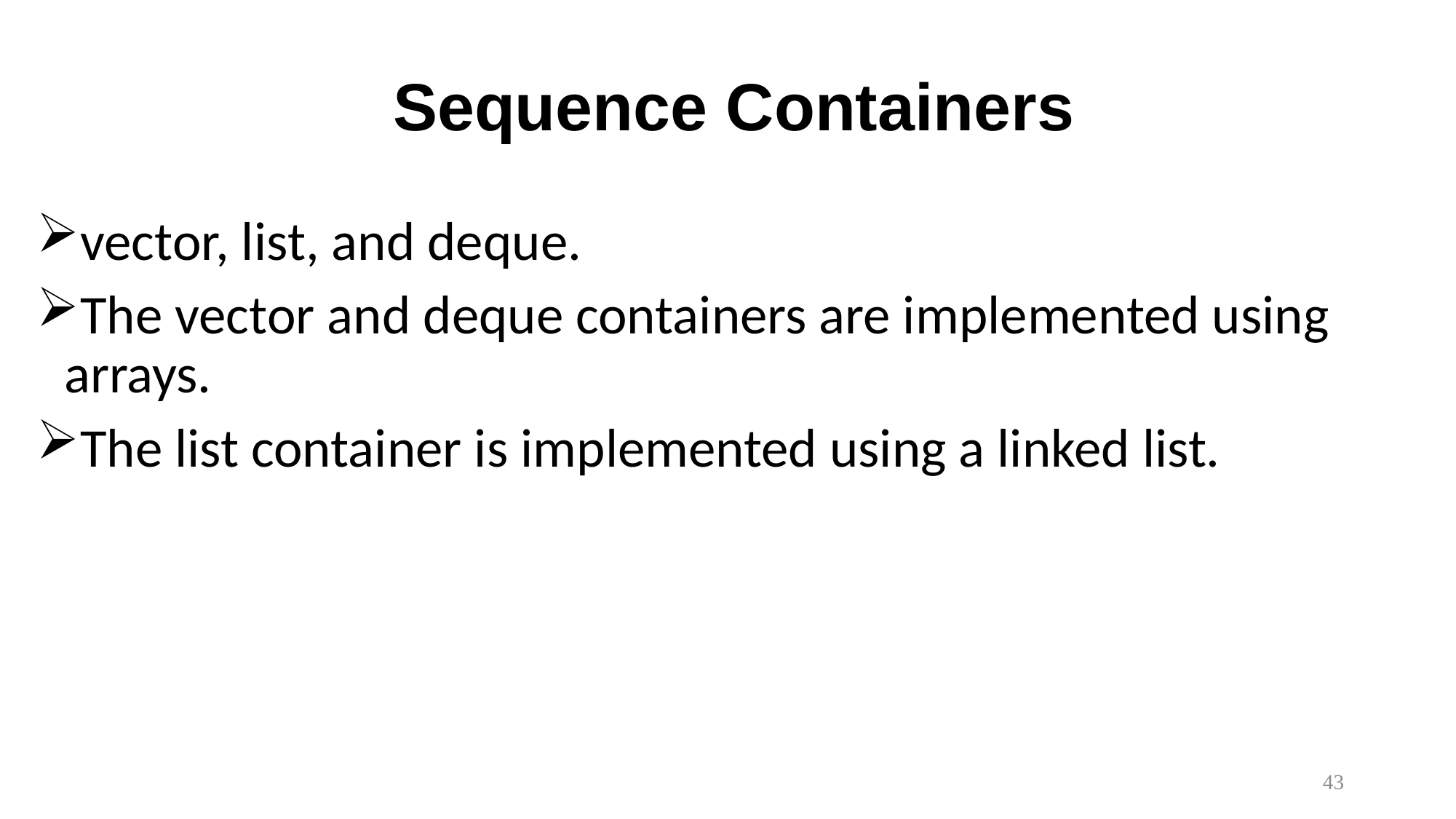

# Sequence Containers
vector, list, and deque.
The vector and deque containers are implemented using arrays.
The list container is implemented using a linked list.
43